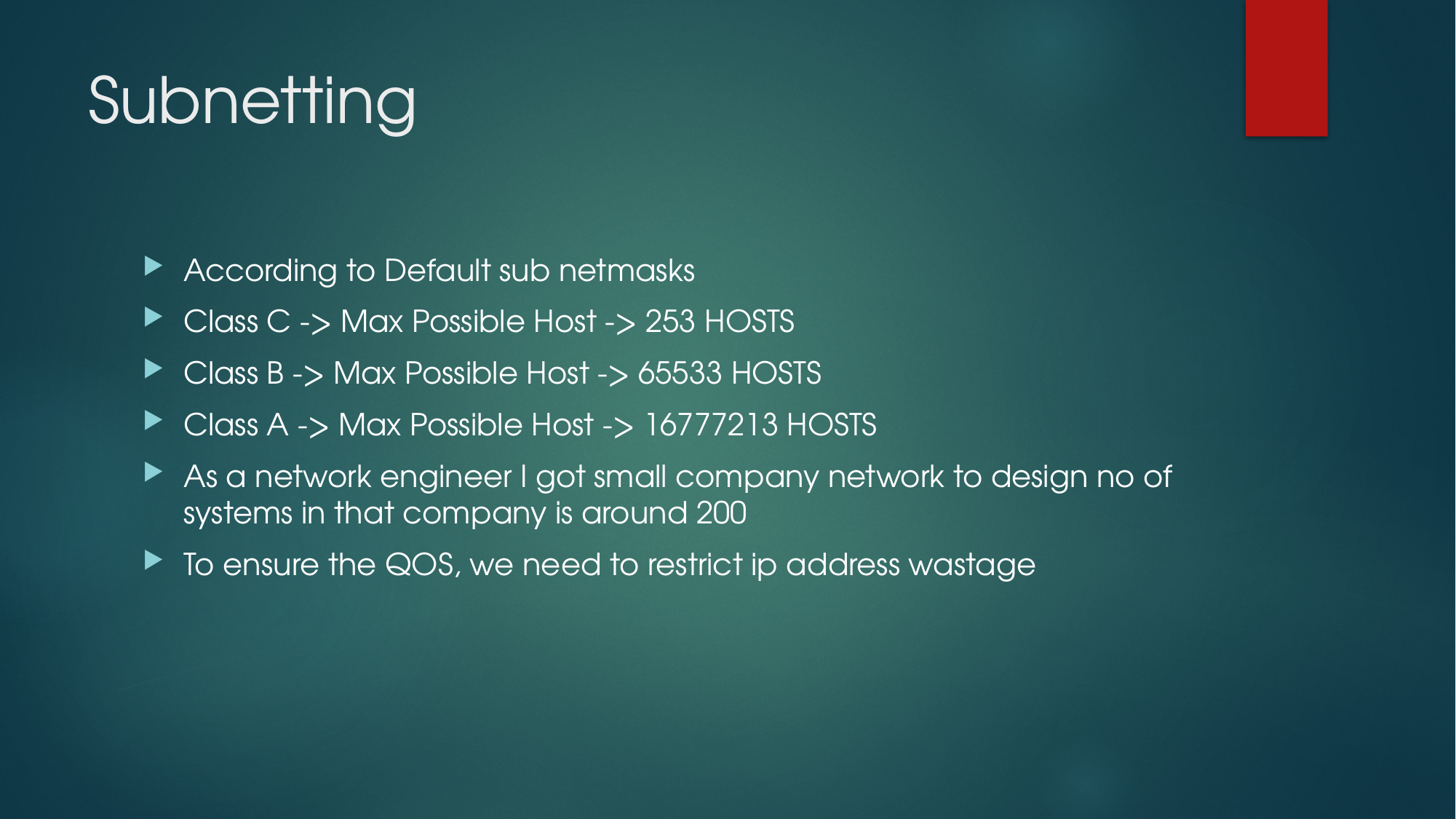

# Subnetting
According to Default sub netmasks
Class C -> Max Possible Host -> 253 HOSTS
Class B -> Max Possible Host -> 65533 HOSTS
Class A -> Max Possible Host -> 16777213 HOSTS
As a network engineer I got small company network to design no of systems in that company is around 200
To ensure the QOS, we need to restrict ip address wastage